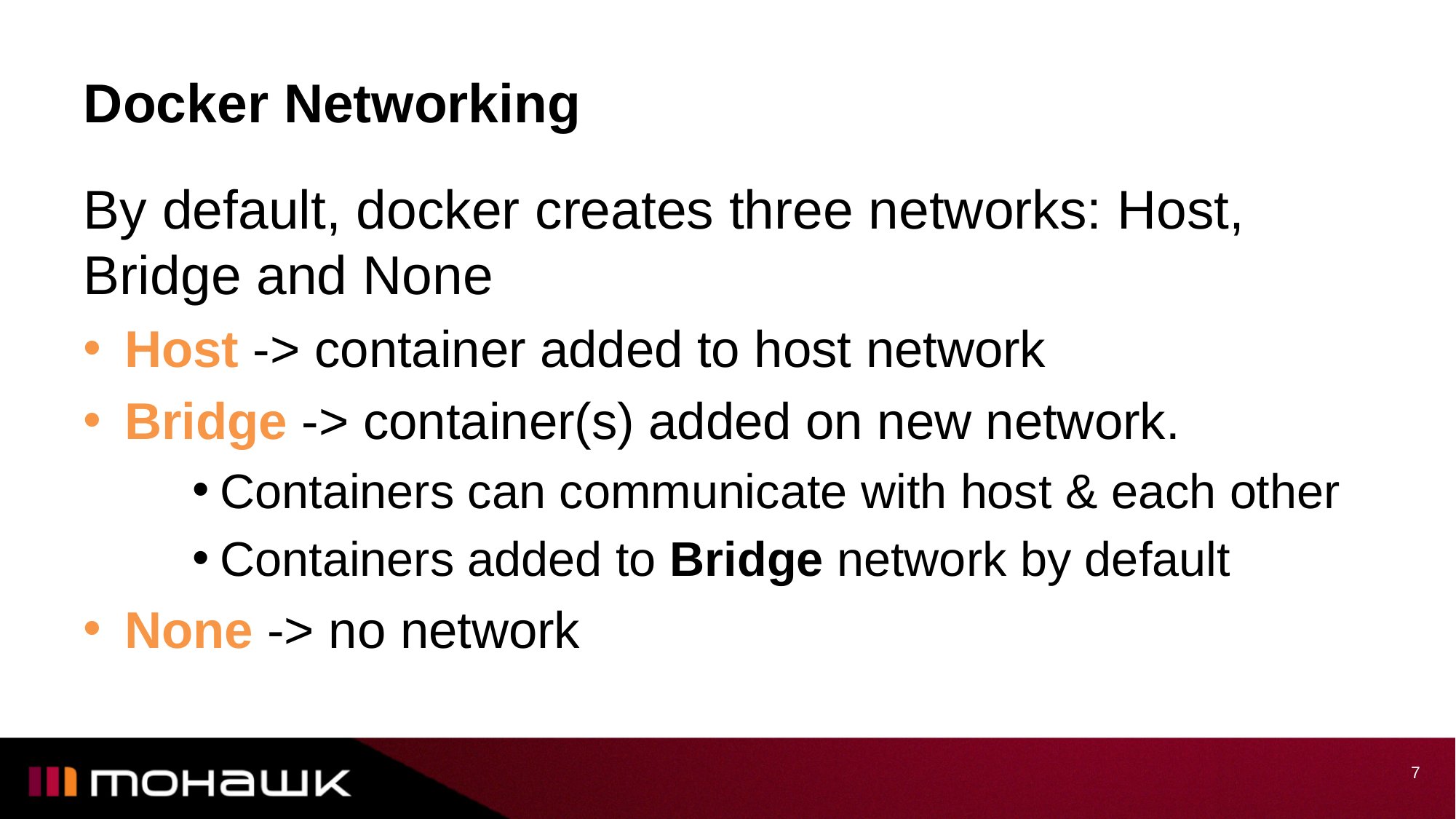

# Docker Networking
By default, docker creates three networks: Host, Bridge and None
Host -> container added to host network
Bridge -> container(s) added on new network.
Containers can communicate with host & each other
Containers added to Bridge network by default
None -> no network
7